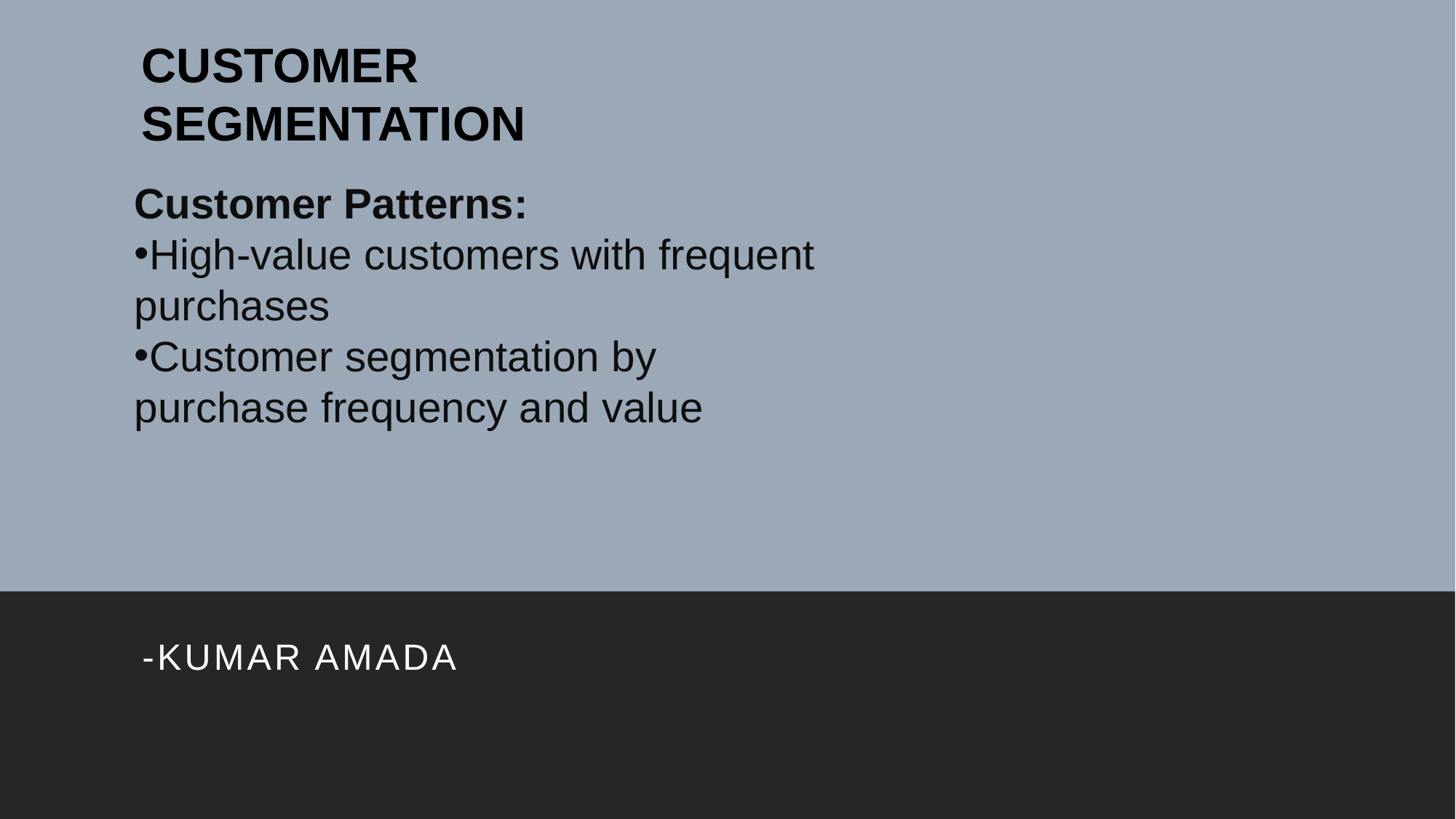

CUSTOMER SEGMENTATION
#
Customer Patterns:
High-value customers with frequent purchases
Customer segmentation by purchase frequency and value

-Kumar amada